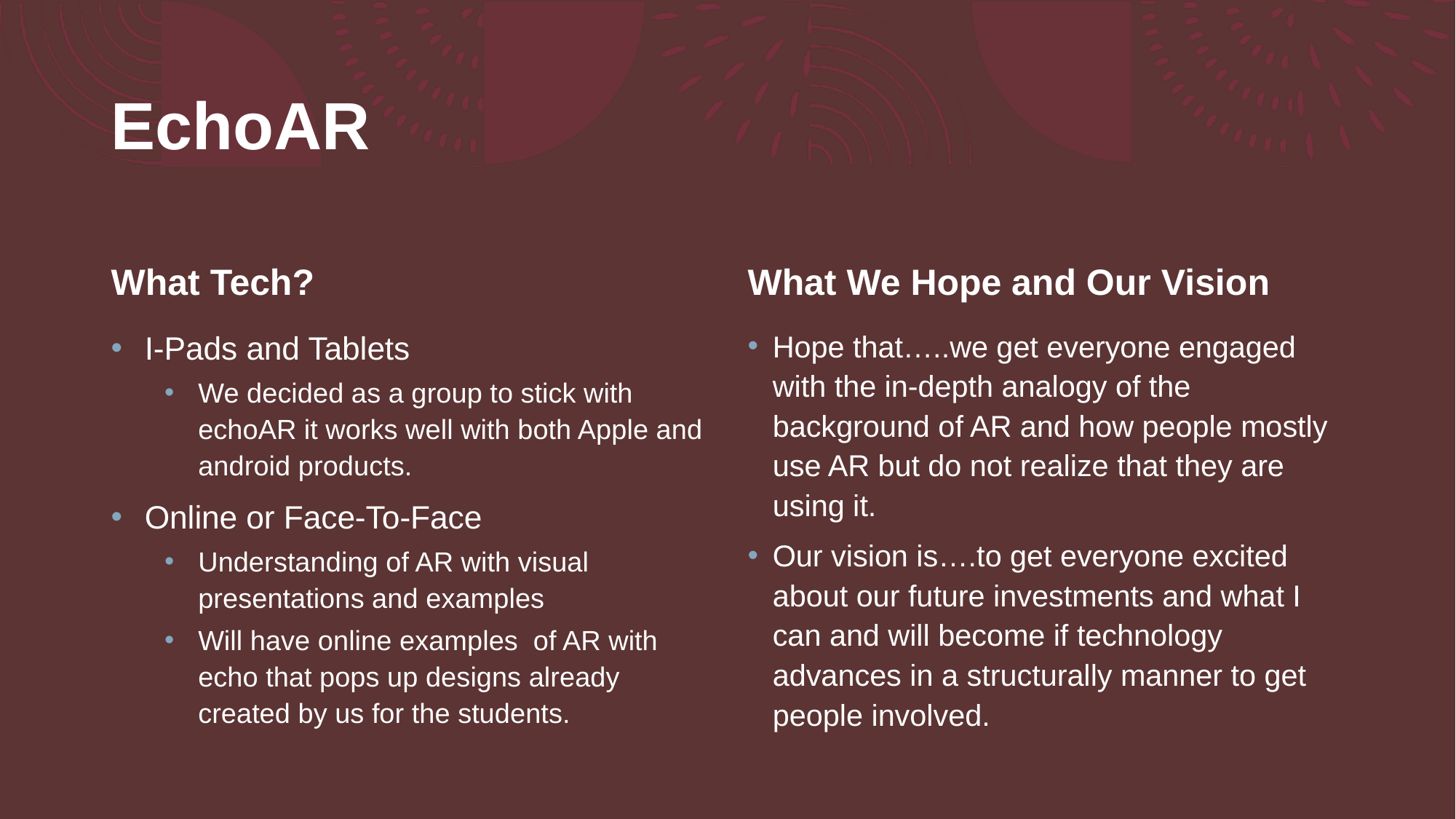

# EchoAR
What Tech?
What We Hope and Our Vision
I-Pads and Tablets
We decided as a group to stick with echoAR it works well with both Apple and android products.
Online or Face-To-Face
Understanding of AR with visual presentations and examples
Will have online examples  of AR with echo that pops up designs already created by us for the students.

Hope that…..we get everyone engaged with the in-depth analogy of the background of AR and how people mostly use AR but do not realize that they are using it.
Our vision is….to get everyone excited about our future investments and what I can and will become if technology advances in a structurally manner to get people involved.